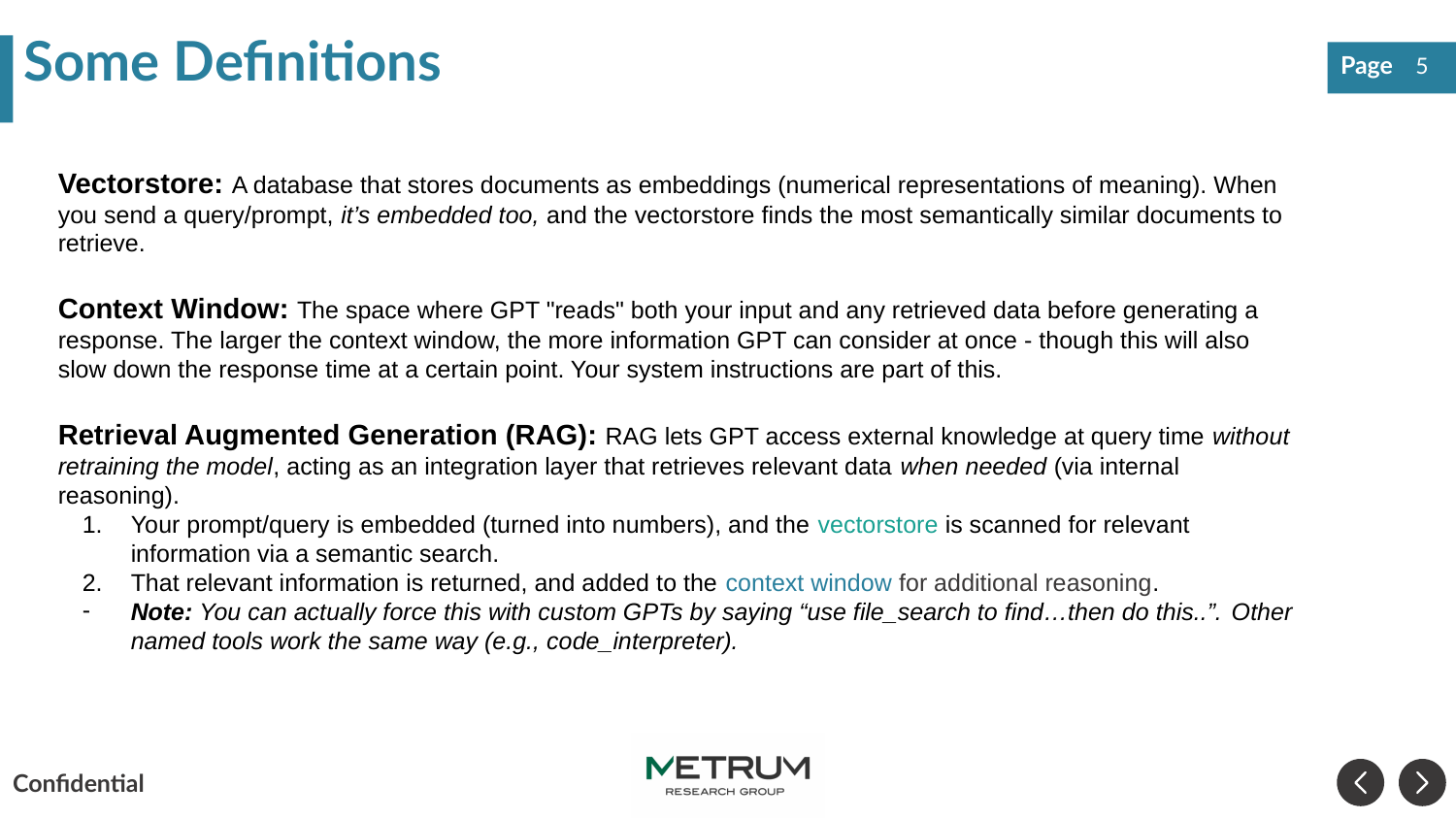

Some Definitions
Vectorstore: A database that stores documents as embeddings (numerical representations of meaning). When you send a query/prompt, it’s embedded too, and the vectorstore finds the most semantically similar documents to retrieve.

Context Window: The space where GPT "reads" both your input and any retrieved data before generating a response. The larger the context window, the more information GPT can consider at once - though this will also slow down the response time at a certain point. Your system instructions are part of this.

Retrieval Augmented Generation (RAG): RAG lets GPT access external knowledge at query time without retraining the model, acting as an integration layer that retrieves relevant data when needed (via internal reasoning).
Your prompt/query is embedded (turned into numbers), and the vectorstore is scanned for relevant information via a semantic search.
That relevant information is returned, and added to the context window for additional reasoning.
Note: You can actually force this with custom GPTs by saying “use file_search to find…then do this..”. Other named tools work the same way (e.g., code_interpreter).